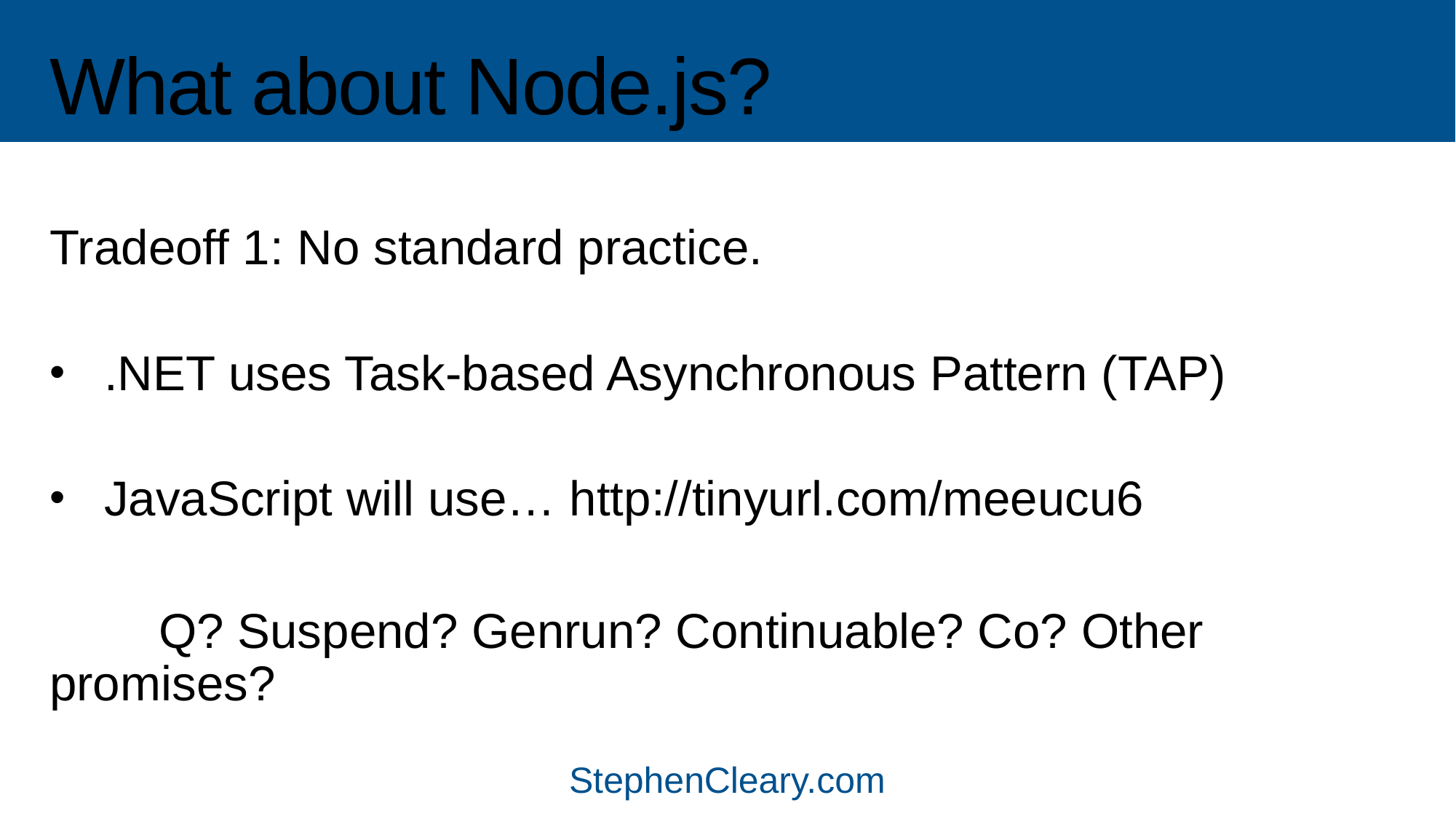

# What about Node.js?

Tradeoff 1: No standard practice.

.NET uses Task-based Asynchronous Pattern (TAP)

JavaScript will use… http://tinyurl.com/meeucu6
	Q? Suspend? Genrun? Continuable? Co? Other promises?